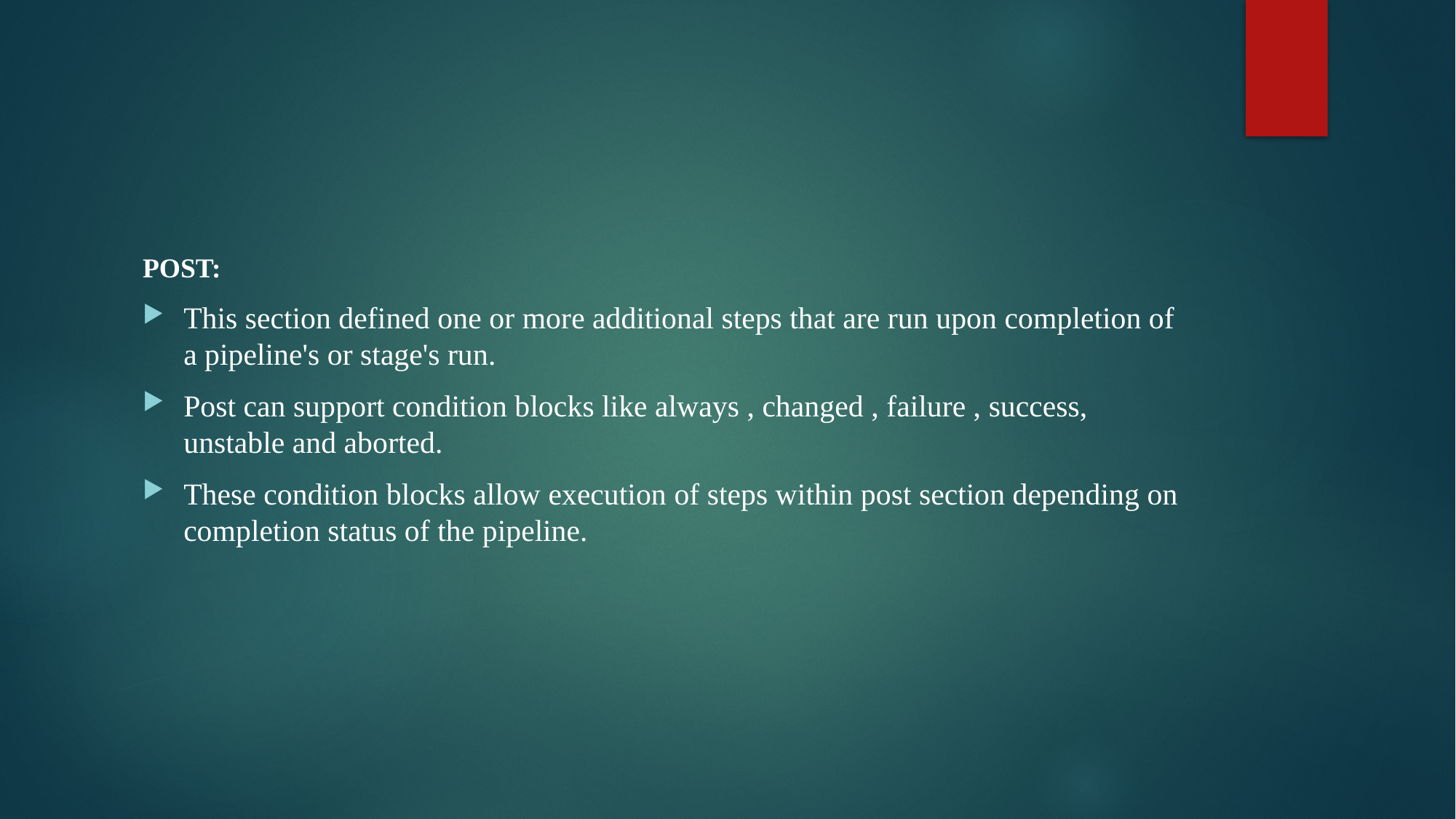

#
POST:
This section defined one or more additional steps that are run upon completion of a pipeline's or stage's run.
Post can support condition blocks like always , changed , failure , success, unstable and aborted.
These condition blocks allow execution of steps within post section depending on completion status of the pipeline.